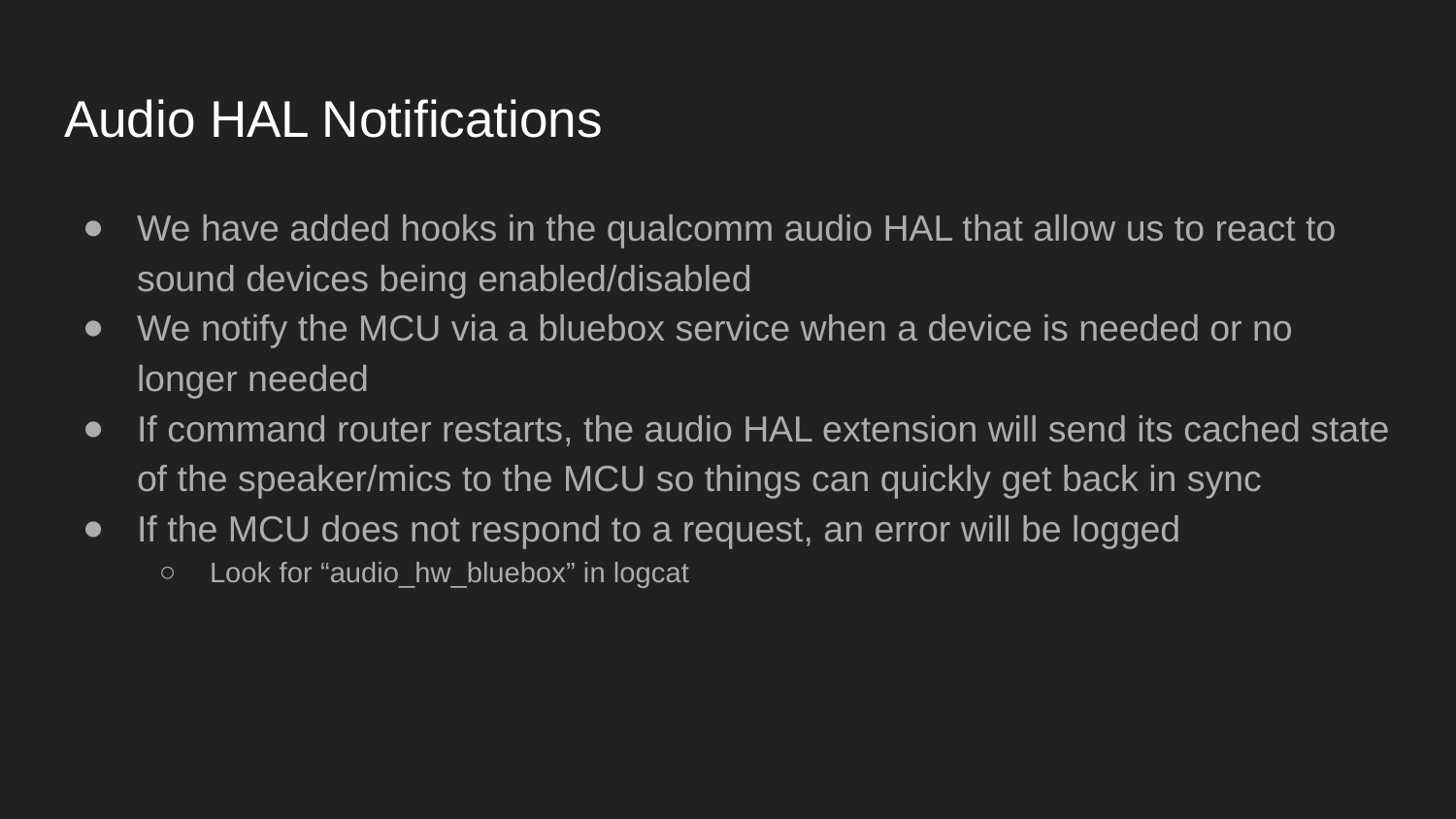

# Audio HAL Notifications
We have added hooks in the qualcomm audio HAL that allow us to react to sound devices being enabled/disabled
We notify the MCU via a bluebox service when a device is needed or no longer needed
If command router restarts, the audio HAL extension will send its cached state of the speaker/mics to the MCU so things can quickly get back in sync
If the MCU does not respond to a request, an error will be logged
Look for “audio_hw_bluebox” in logcat